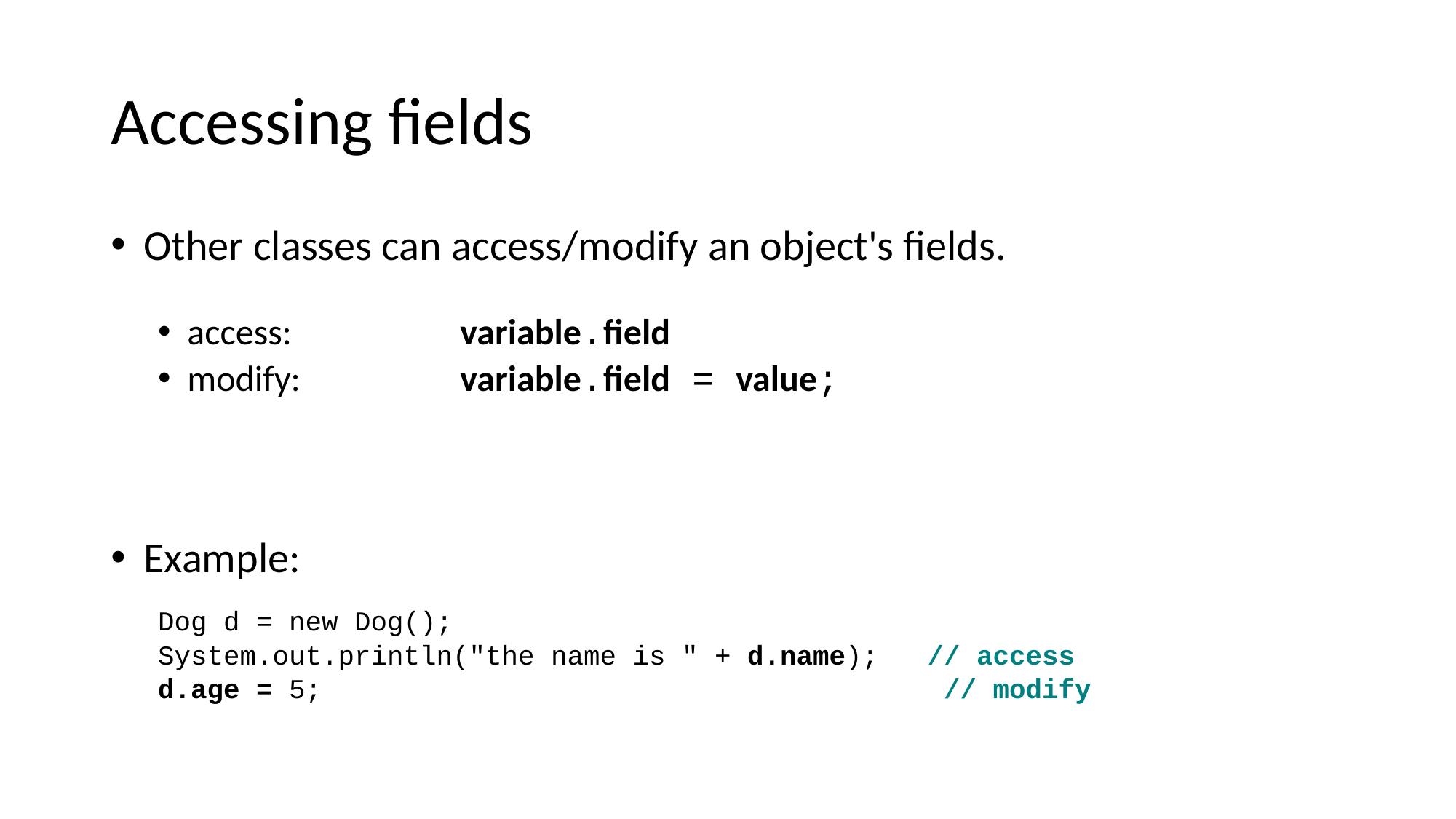

# Accessing fields
Other classes can access/modify an object's fields.

access:	variable.field
modify:	variable.field = value;

Example:

Dog d = new Dog();
System.out.println("the name is " + d.name);   // access
d.age = 5;                                      // modify